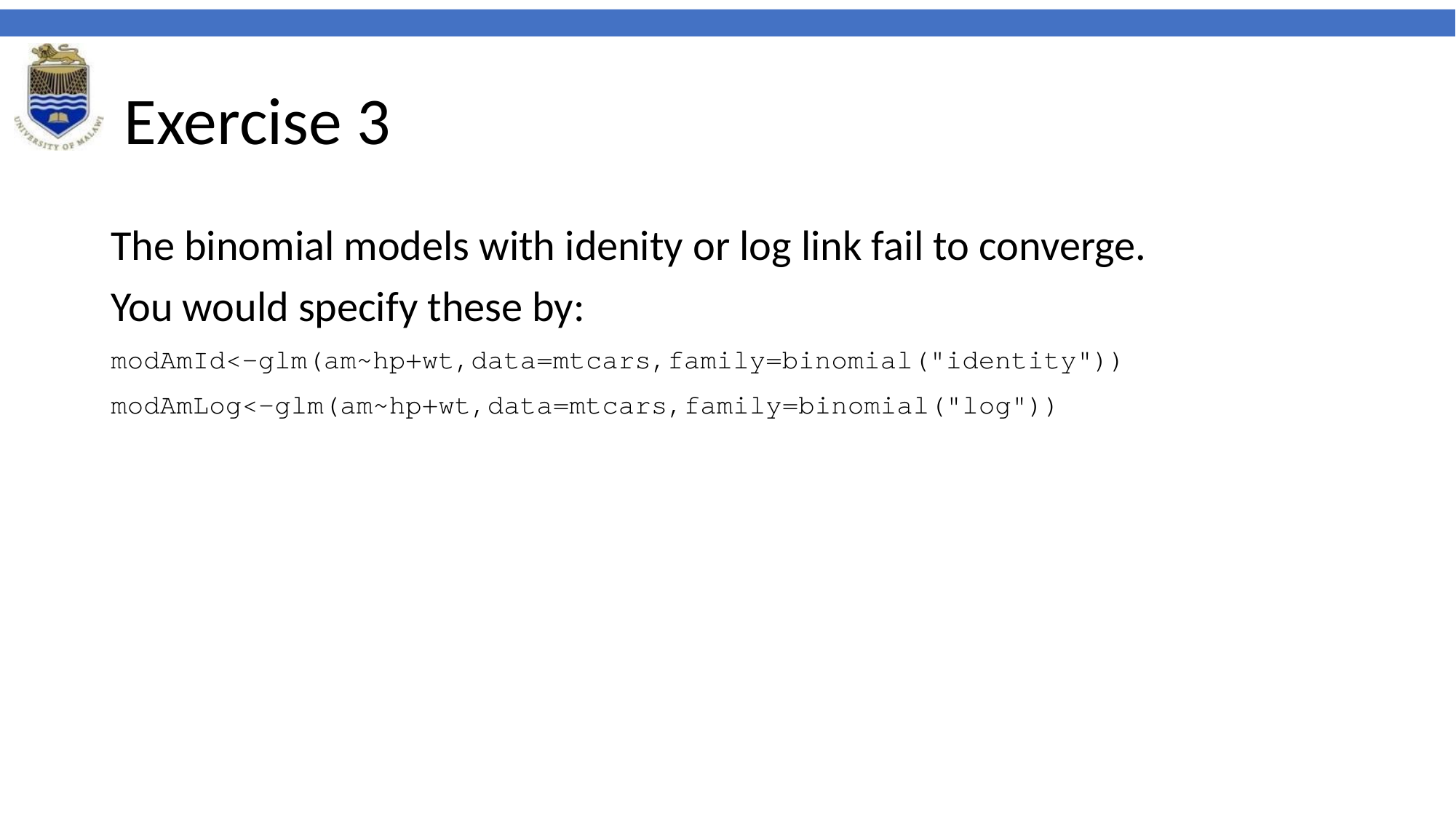

# Exercise 3
The binomial models with idenity or log link fail to converge.
You would specify these by:
modAmId<-glm(am~hp+wt,data=mtcars,family=binomial("identity"))
modAmLog<-glm(am~hp+wt,data=mtcars,family=binomial("log"))